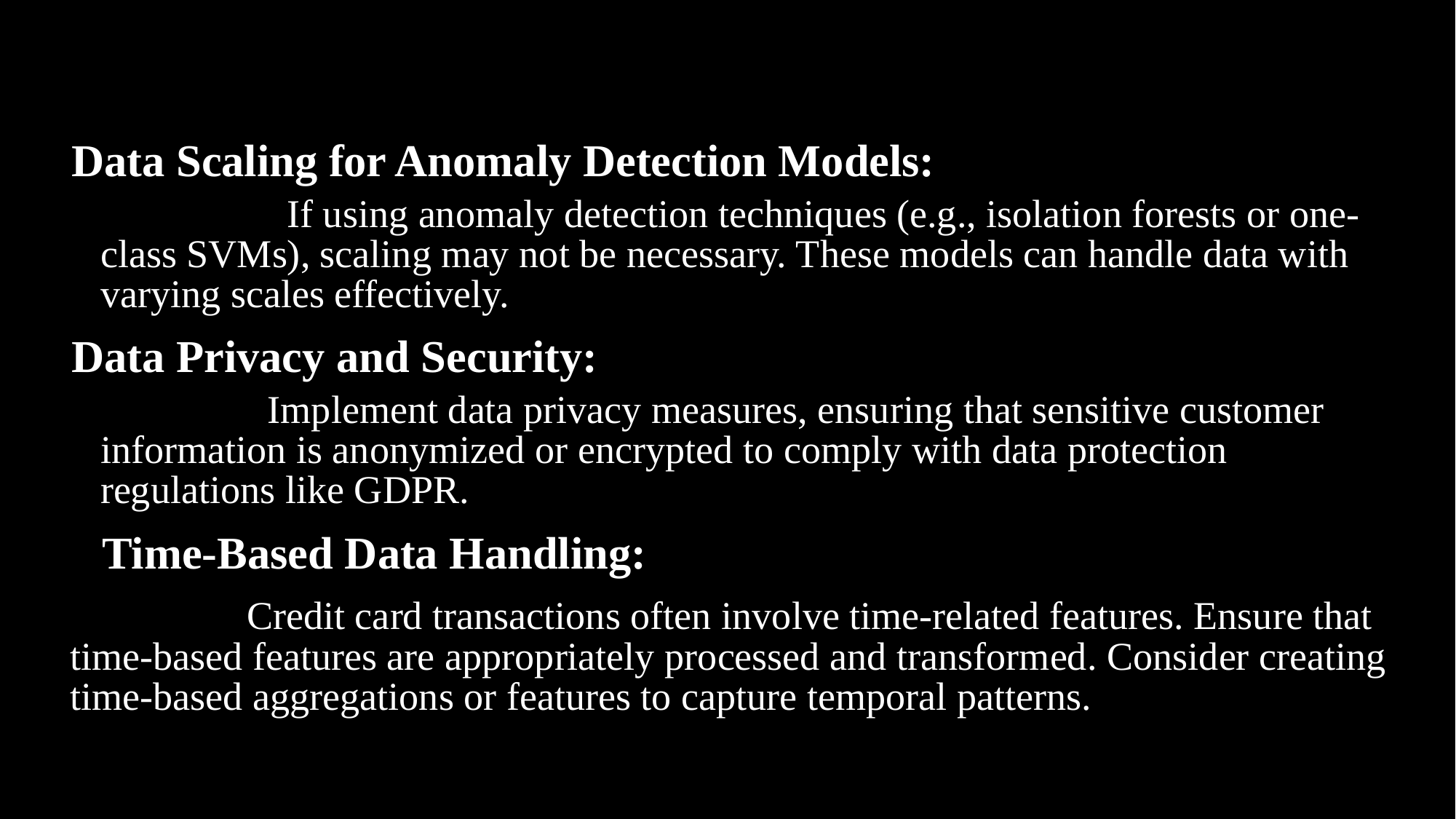

Data Scaling for Anomaly Detection Models:
                   If using anomaly detection techniques (e.g., isolation forests or one-class SVMs), scaling may not be necessary. These models can handle data with varying scales effectively.
Data Privacy and Security:
                 Implement data privacy measures, ensuring that sensitive customer information is anonymized or encrypted to comply with data protection regulations like GDPR.
Time-Based Data Handling:
                  Credit card transactions often involve time-related features. Ensure that time-based features are appropriately processed and transformed. Consider creating time-based aggregations or features to capture temporal patterns.